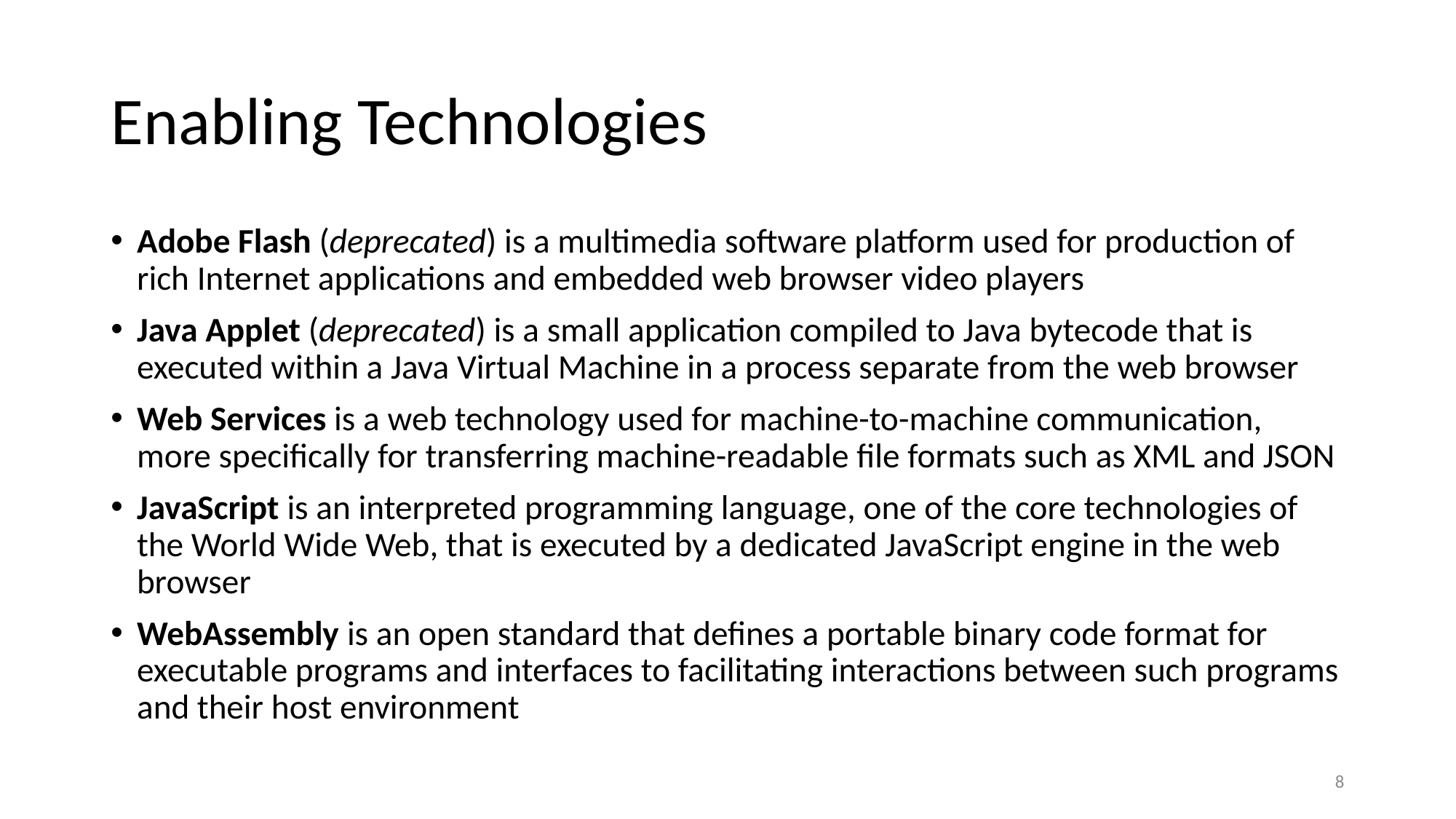

# Enabling Technologies
Adobe Flash (deprecated) is a multimedia software platform used for production of rich Internet applications and embedded web browser video players
Java Applet (deprecated) is a small application compiled to Java bytecode that is executed within a Java Virtual Machine in a process separate from the web browser
Web Services is a web technology used for machine-to-machine communication, more specifically for transferring machine-readable file formats such as XML and JSON
JavaScript is an interpreted programming language, one of the core technologies of the World Wide Web, that is executed by a dedicated JavaScript engine in the web browser
WebAssembly is an open standard that defines a portable binary code format for executable programs and interfaces to facilitating interactions between such programs and their host environment
8